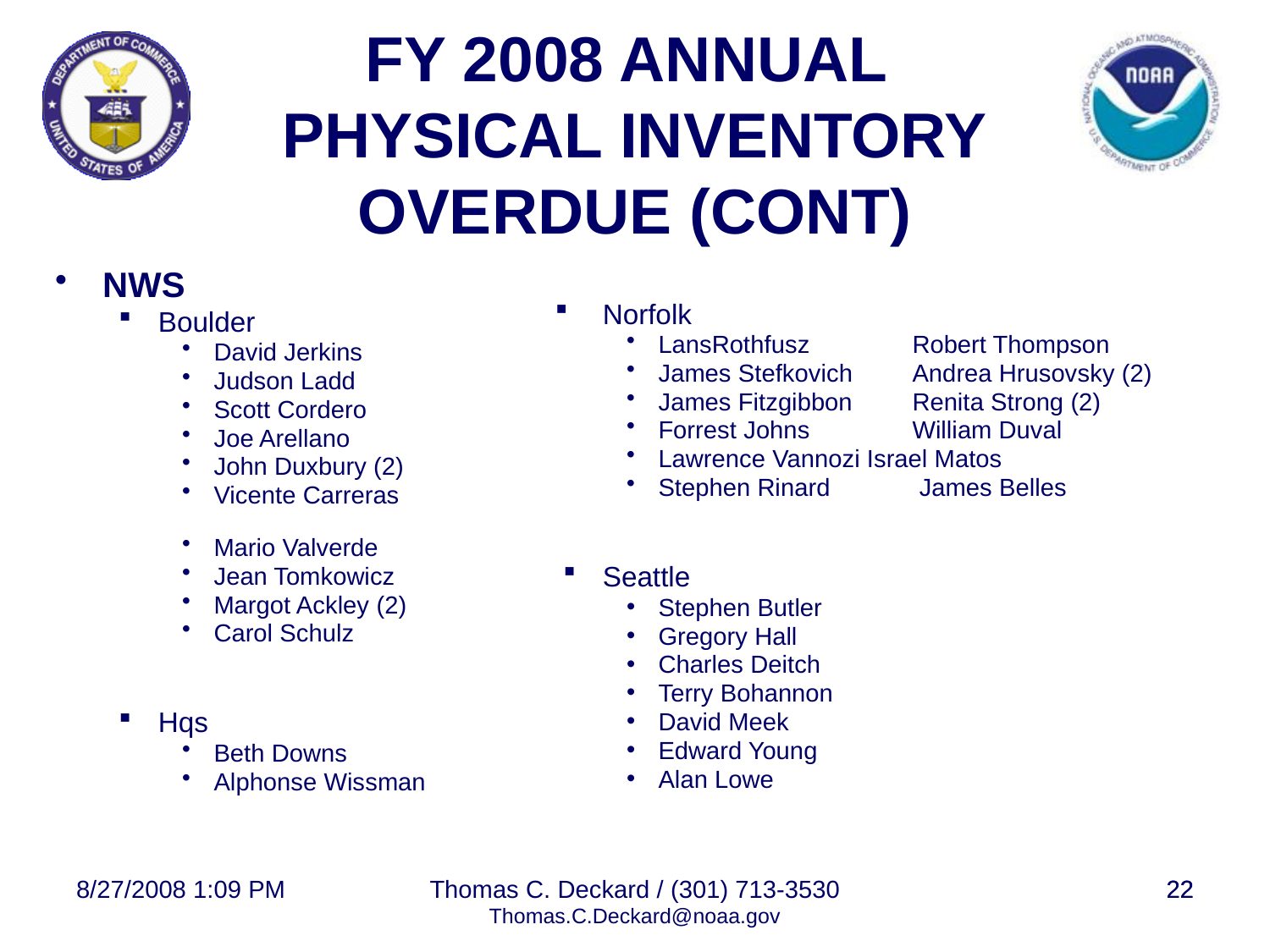

# FY 2008 ANNUAL PHYSICAL INVENTORY OVERDUE (CONT)
NWS
Boulder
David Jerkins
Judson Ladd
Scott Cordero
Joe Arellano
John Duxbury (2)
Vicente Carreras
Mario Valverde
Jean Tomkowicz
Margot Ackley (2)
Carol Schulz

Hqs
Beth Downs
Alphonse Wissman

Norfolk
LansRothfusz	Robert Thompson
James Stefkovich	Andrea Hrusovsky (2)
James Fitzgibbon	Renita Strong (2)
Forrest Johns	William Duval
Lawrence Vannozi Israel Matos
Stephen Rinard	 James Belles

Seattle
Stephen Butler
Gregory Hall
Charles Deitch
Terry Bohannon
David Meek
Edward Young
Alan Lowe

8/27/2008 1:09 PM
Thomas C. Deckard / (301) 713-3530
Thomas.C.Deckard@noaa.gov
22
22